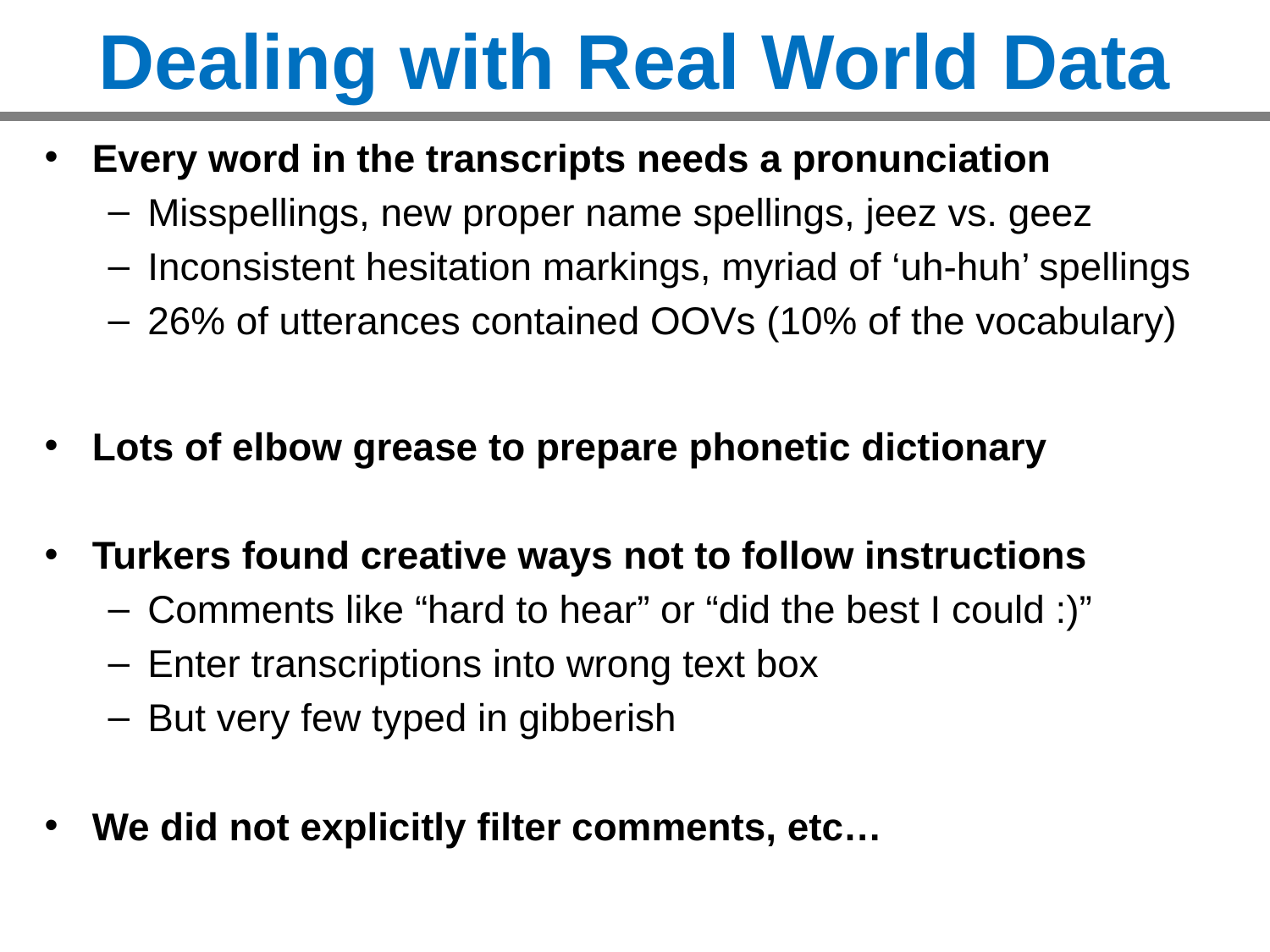

# Dealing with Real World Data
Every word in the transcripts needs a pronunciation
Misspellings, new proper name spellings, jeez vs. geez
Inconsistent hesitation markings, myriad of ‘uh-huh’ spellings
26% of utterances contained OOVs (10% of the vocabulary)

Lots of elbow grease to prepare phonetic dictionary

Turkers found creative ways not to follow instructions
Comments like “hard to hear” or “did the best I could :)”
Enter transcriptions into wrong text box
But very few typed in gibberish

We did not explicitly filter comments, etc…